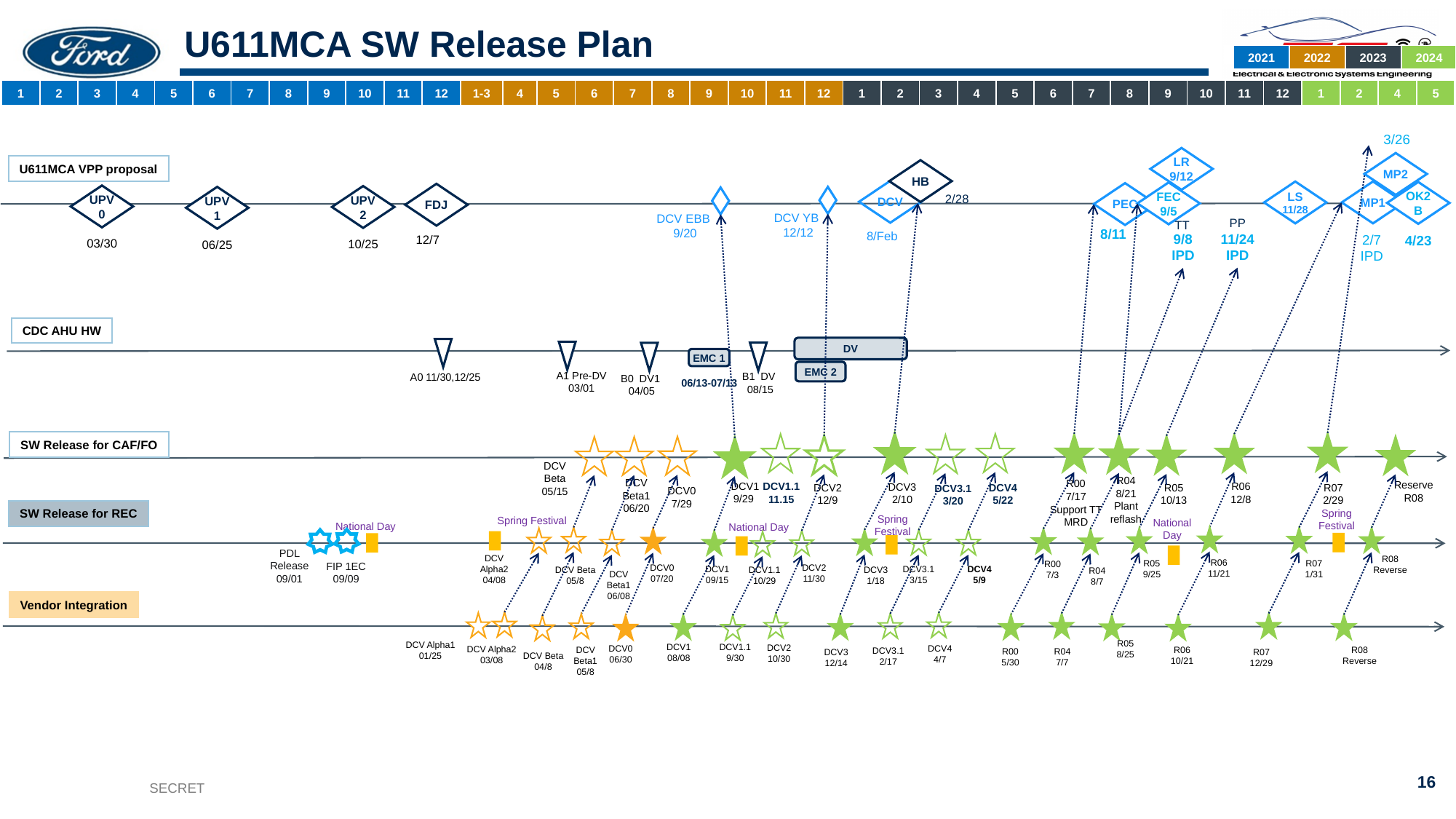

# U611MCA SW Release Plan
| 2021 | 2022 | 2023 | 2024 |
| --- | --- | --- | --- |
| 1 | 2 | 3 | 4 | 5 | 6 | 7 | 8 | 9 | 10 | 11 | 12 | 1-3 | 4 | 5 | 6 | 7 | 8 | 9 | 10 | 11 | 12 | 1 | 2 | 3 | 4 | 5 | 6 | 7 | 8 | 9 | 10 | 11 | 12 | 1 | 2 | 4 | 5 |
| --- | --- | --- | --- | --- | --- | --- | --- | --- | --- | --- | --- | --- | --- | --- | --- | --- | --- | --- | --- | --- | --- | --- | --- | --- | --- | --- | --- | --- | --- | --- | --- | --- | --- | --- | --- | --- | --- |
3/26
MP2
LR
9/12
U611MCA VPP proposal
HB
2/28
DCV
8/Feb
MP1
2/7
IPD
LS
11/28
OK2B
4/23
FEC
9/5
9/8
IPD
PEC
8/11
FDJ
12/7
UPV0
03/30
UPV2
10/25
UPV1
06/25

DCV YB
12/12
DCV EBB
9/20
PP
TT
11/24
IPD
CDC AHU HW
DV

A0 11/30,12/25

A1 Pre-DV
03/01

B1  DV
08/15

B0  DV1
04/05
EMC 1
EMC 2
06/13-07/13
SW Release for CAF/FO

DCV3
2/10

DCV4
5/22

DCV1.1
11.15

DCV3.1
3/20

DCV2
12/9

DCV1
9/29
DCV Beta
05/15
R04
8/21
Plant reflash
DCV Beta1
06/20
R00
7/17
Support TT MRD
Reserve R08
R06
12/8
R07
2/29
R05
10/13
DCV0
7/29
SW Release for REC
Spring Festival
Spring Festival
Spring Festival
National Day
National Day
National Day

PDL Release
09/01

DCV Alpha2
04/08
R08
Reverse
R06
11/21
R05
9/25
R07
1/31
R00
7/3
FIP 1EC 09/09
DCV2
11/30
DCV0
07/20
DCV3.1
3/15
DCV4
5/9
DCV1
09/15
DCV1.1
10/29
DCV Beta
05/8
DCV3
1/18
R04
8/7
DCV Beta1
06/08
Vendor Integration

R05
8/25
DCV Alpha1
01/25
DCV1
08/08
DCV1.1
9/30
DCV2
10/30
DCV0
06/30
DCV4
4/7
DCV Alpha2
03/08
R08
Reverse
R06
10/21
DCV Beta1
05/8
DCV3.1
2/17
R00
5/30
R04
7/7
DCV3
12/14
R07
12/29
DCV Beta
04/8